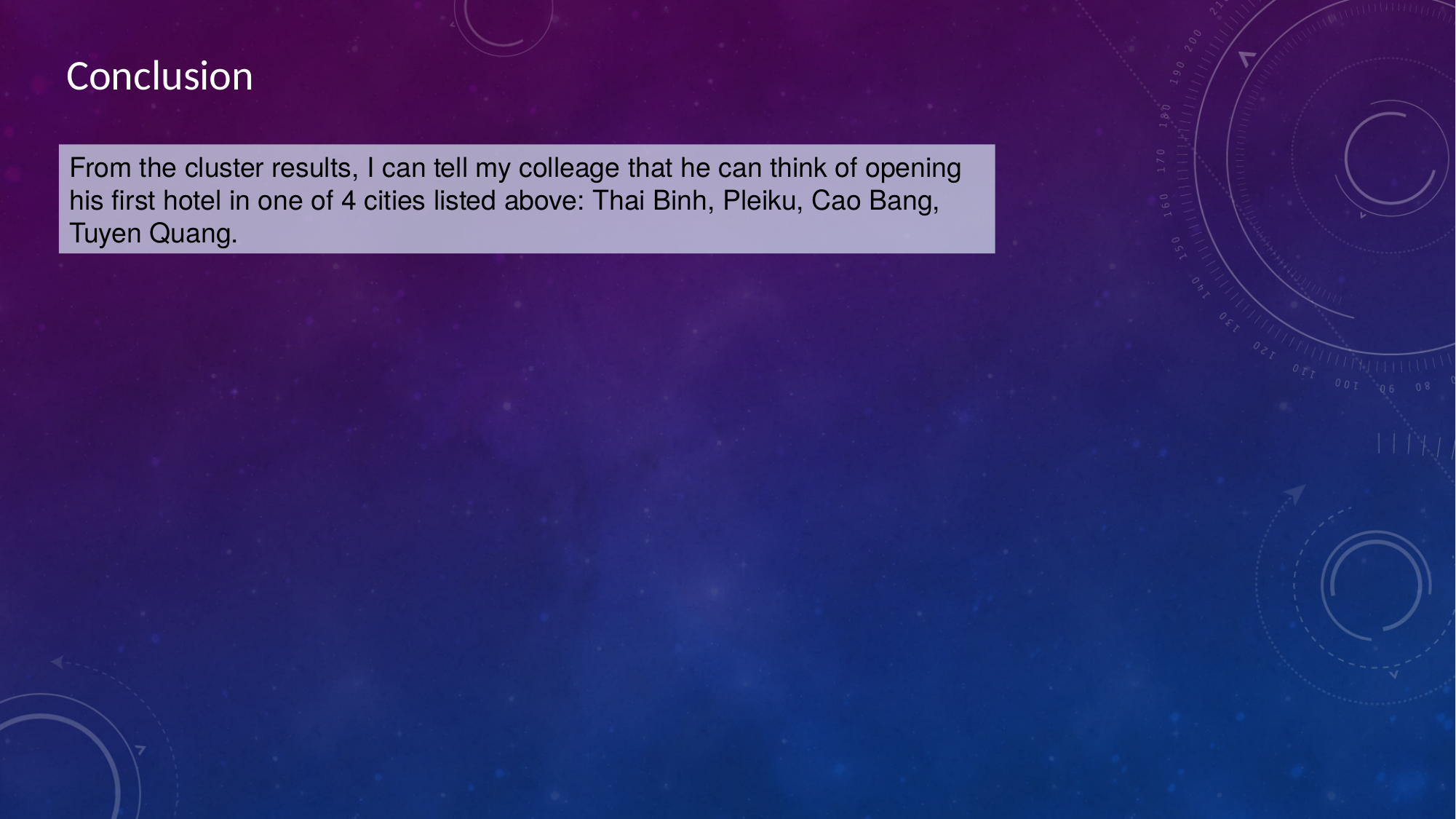

Conclusion
From the cluster results, I can tell my colleage that he can think of opening his first hotel in one of 4 cities listed above: Thai Binh, Pleiku, Cao Bang, Tuyen Quang.